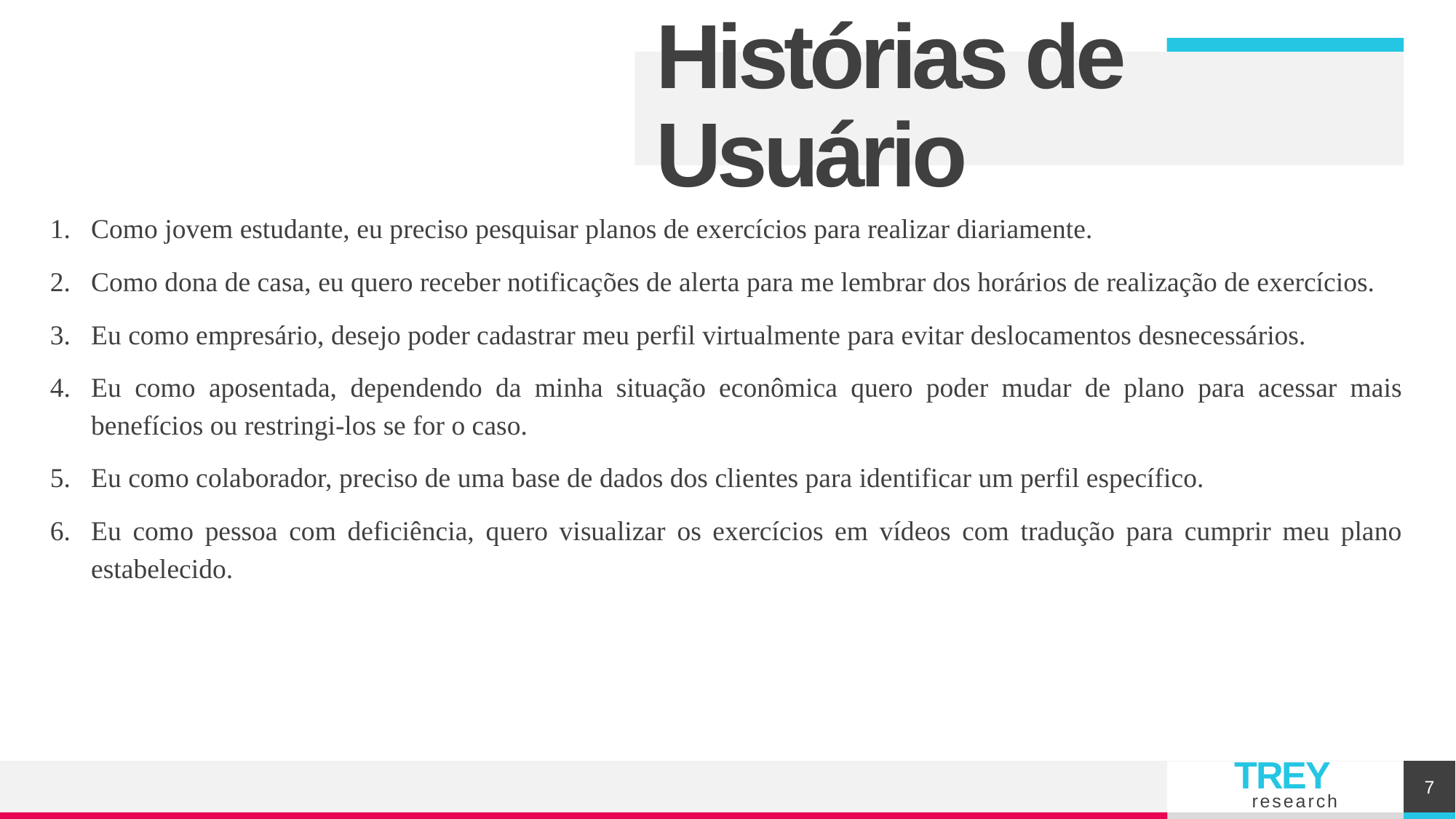

# Histórias de Usuário
Como jovem estudante, eu preciso pesquisar planos de exercícios para realizar diariamente.
Como dona de casa, eu quero receber notificações de alerta para me lembrar dos horários de realização de exercícios.
Eu como empresário, desejo poder cadastrar meu perfil virtualmente para evitar deslocamentos desnecessários.
Eu como aposentada, dependendo da minha situação econômica quero poder mudar de plano para acessar mais benefícios ou restringi-los se for o caso.
Eu como colaborador, preciso de uma base de dados dos clientes para identificar um perfil específico.
Eu como pessoa com deficiência, quero visualizar os exercícios em vídeos com tradução para cumprir meu plano estabelecido.
7